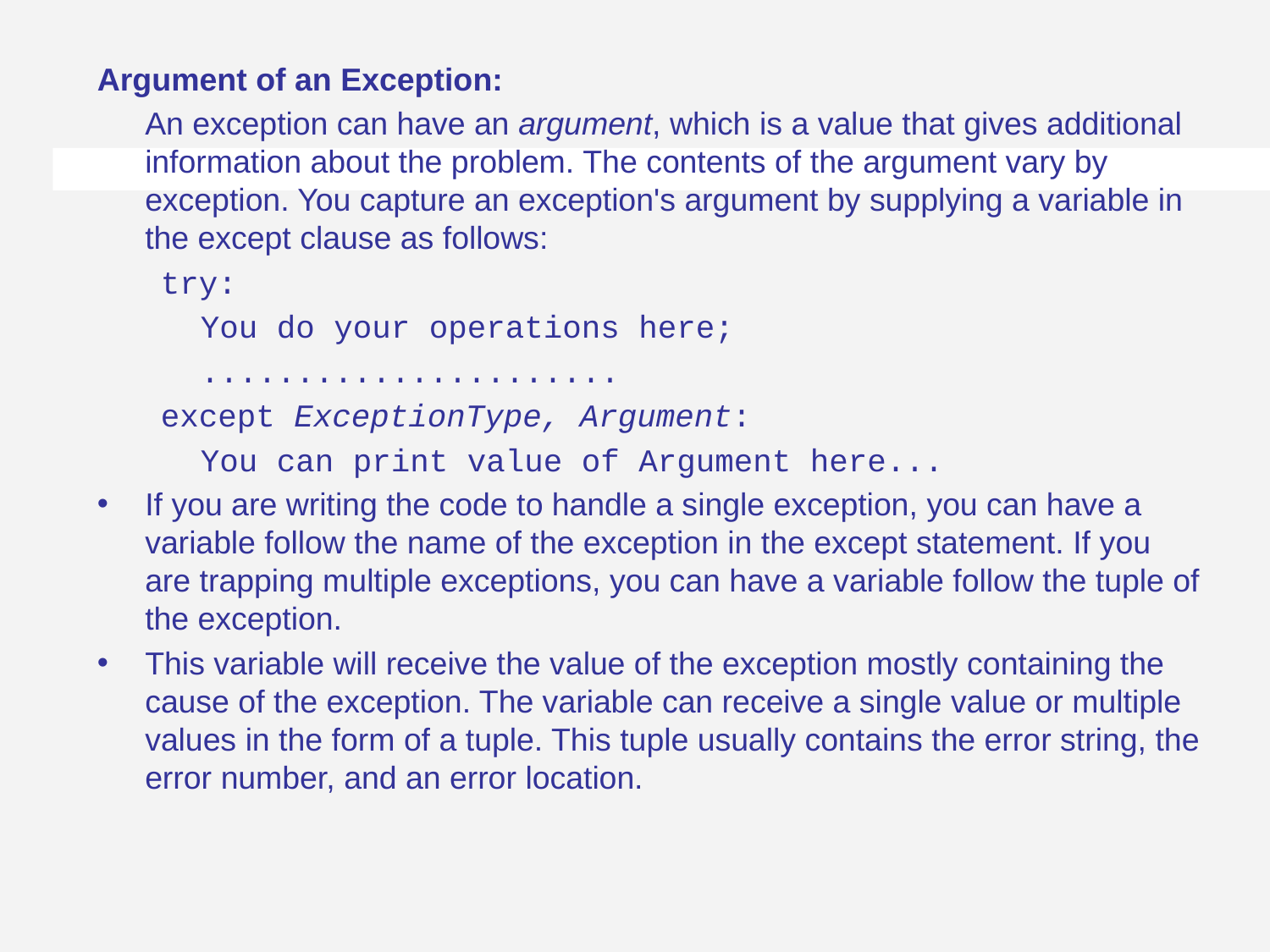

Argument of an Exception:
	An exception can have an argument, which is a value that gives additional information about the problem. The contents of the argument vary by exception. You capture an exception's argument by supplying a variable in the except clause as follows:
try:
	You do your operations here;
	......................
except ExceptionType, Argument:
	You can print value of Argument here...
If you are writing the code to handle a single exception, you can have a variable follow the name of the exception in the except statement. If you are trapping multiple exceptions, you can have a variable follow the tuple of the exception.
This variable will receive the value of the exception mostly containing the cause of the exception. The variable can receive a single value or multiple values in the form of a tuple. This tuple usually contains the error string, the error number, and an error location.